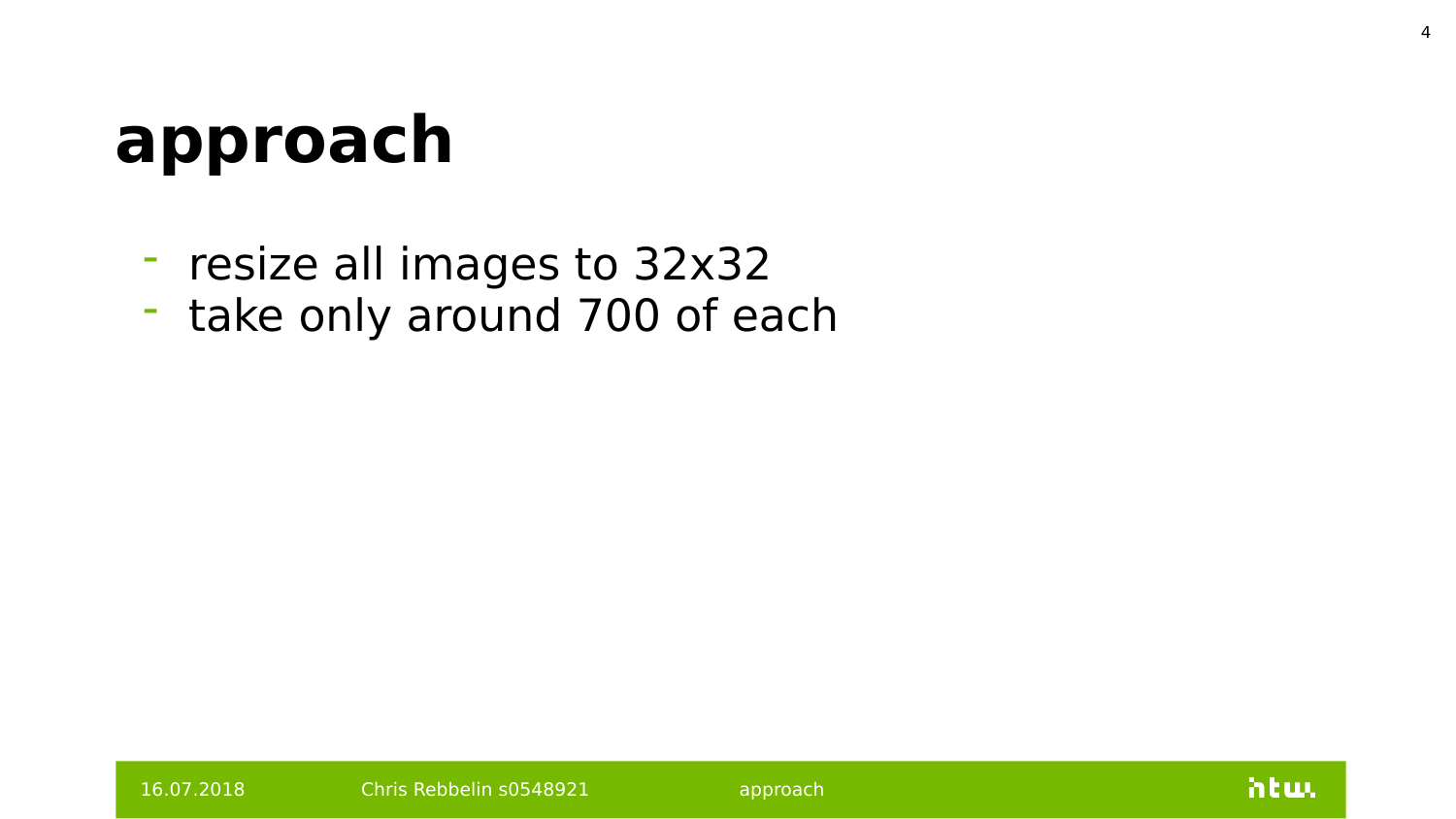

4
# approach
resize all images to 32x32
take only around 700 of each

16.07.2018
Chris Rebbelin s0548921
approach